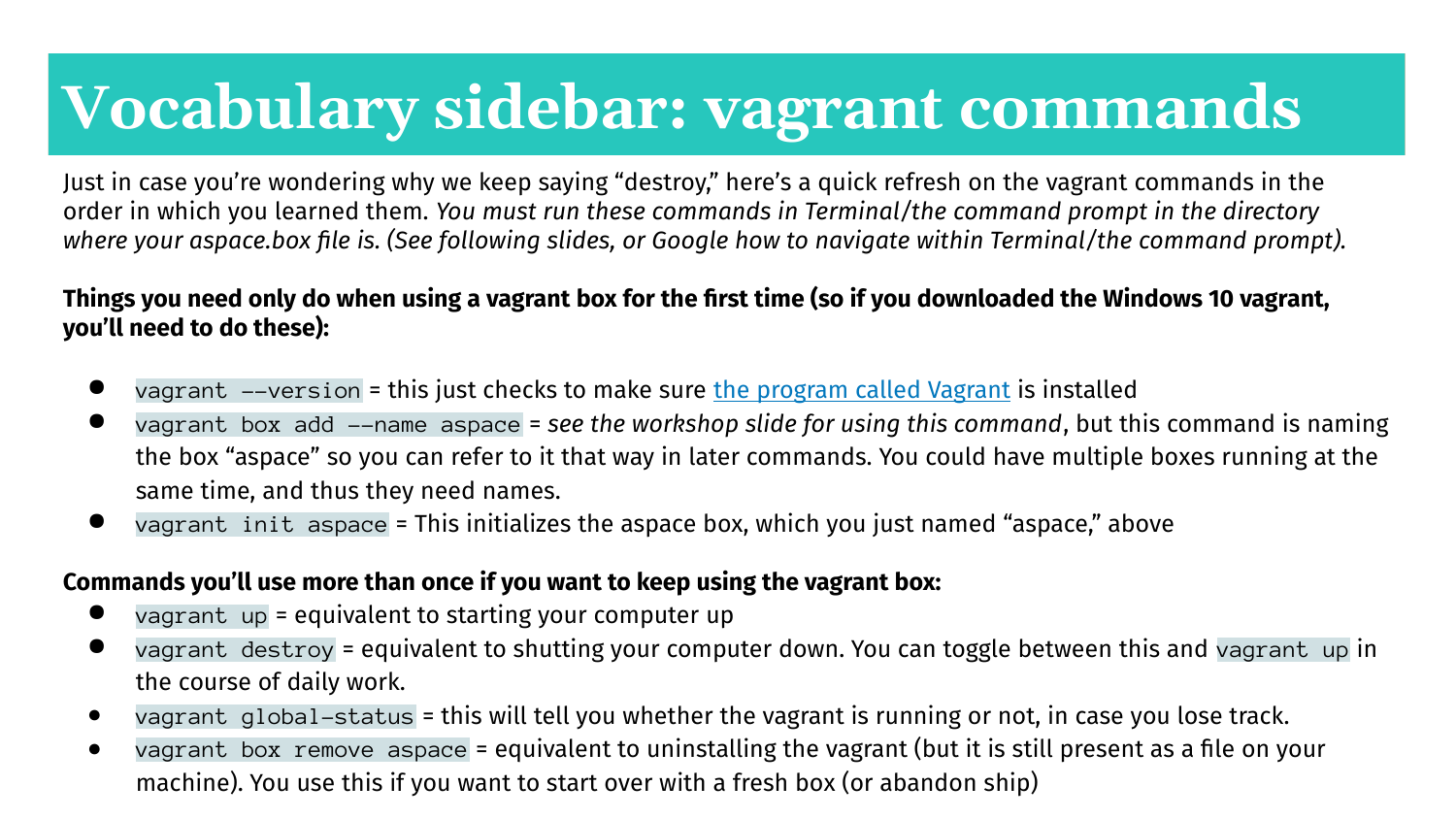

# GET with a script - ProPublica
Vocabulary sidebar: vagrant commands
Just in case you’re wondering why we keep saying “destroy,” here’s a quick refresh on the vagrant commands in the order in which you learned them. You must run these commands in Terminal/the command prompt in the directory where your aspace.box file is. (See following slides, or Google how to navigate within Terminal/the command prompt).

Things you need only do when using a vagrant box for the first time (so if you downloaded the Windows 10 vagrant, you’ll need to do these):

vagrant --version = this just checks to make sure the program called Vagrant is installed
vagrant box add --name aspace = see the workshop slide for using this command, but this command is naming the box “aspace” so you can refer to it that way in later commands. You could have multiple boxes running at the same time, and thus they need names.
vagrant init aspace = This initializes the aspace box, which you just named “aspace,” above

Commands you’ll use more than once if you want to keep using the vagrant box:
vagrant up = equivalent to starting your computer up
vagrant destroy = equivalent to shutting your computer down. You can toggle between this and vagrant up in the course of daily work.
vagrant global-status = this will tell you whether the vagrant is running or not, in case you lose track.
vagrant box remove aspace = equivalent to uninstalling the vagrant (but it is still present as a file on your machine). You use this if you want to start over with a fresh box (or abandon ship)